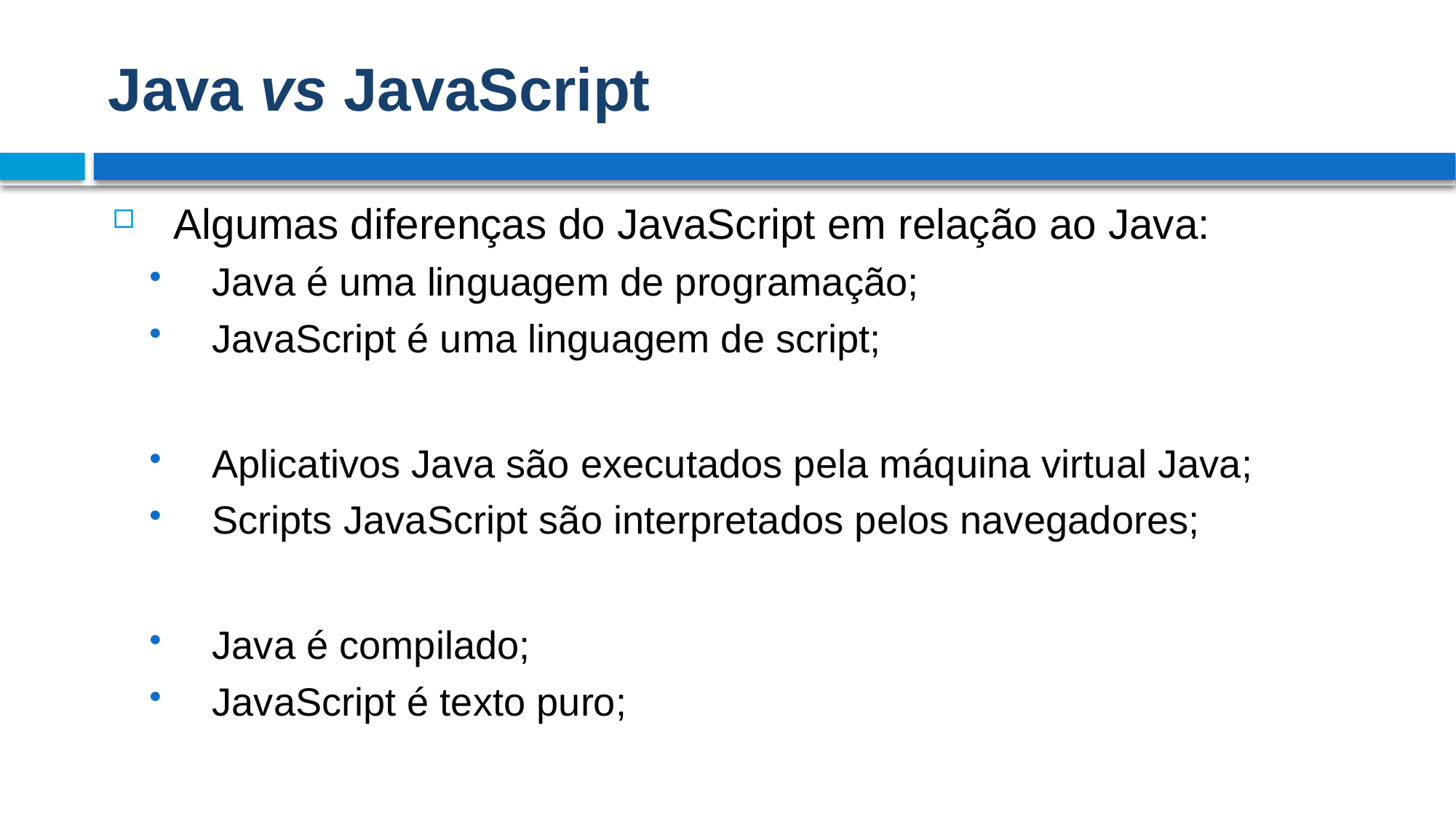

# Java vs JavaScript
9
Algumas diferenças do JavaScript em relação ao Java:
Java é uma linguagem de programação;
JavaScript é uma linguagem de script;

Aplicativos Java são executados pela máquina virtual Java;
Scripts JavaScript são interpretados pelos navegadores;

Java é compilado;
JavaScript é texto puro;